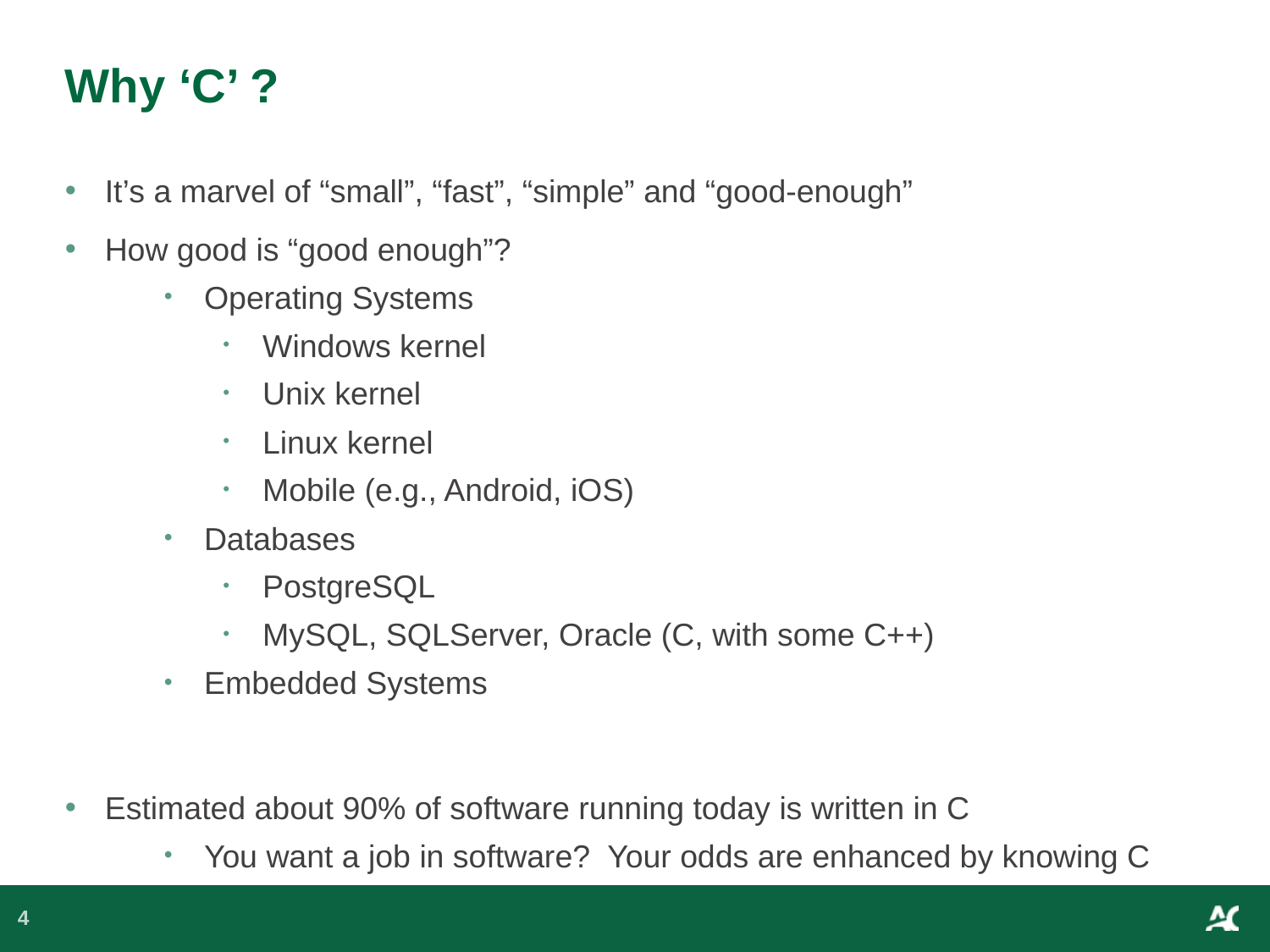

# Why ‘C’ ?
It’s a marvel of “small”, “fast”, “simple” and “good-enough”
How good is “good enough”?
Operating Systems
Windows kernel
Unix kernel
Linux kernel
Mobile (e.g., Android, iOS)
Databases
PostgreSQL
MySQL, SQLServer, Oracle (C, with some C++)
Embedded Systems

Estimated about 90% of software running today is written in C
You want a job in software?  Your odds are enhanced by knowing C

4